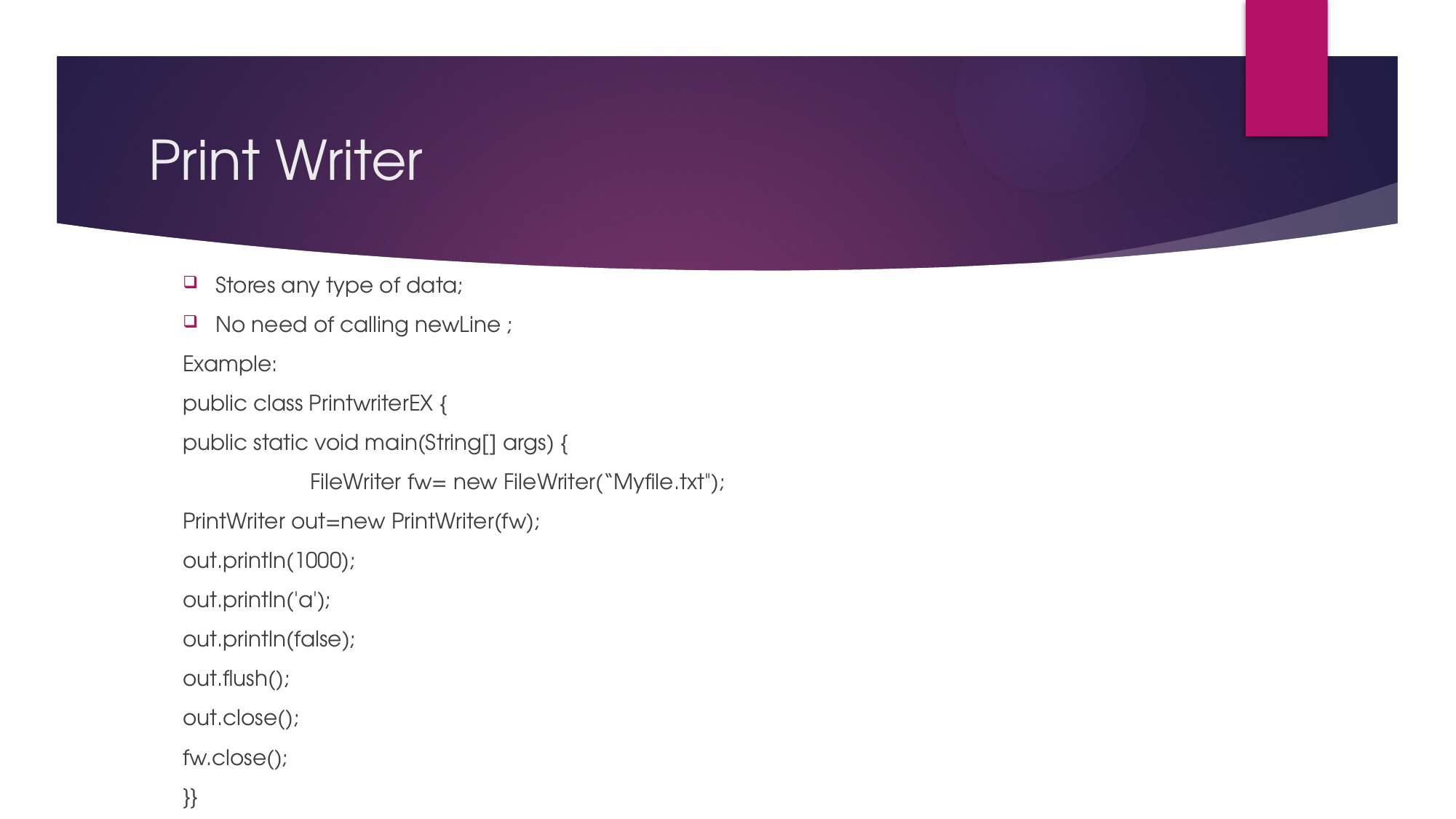

# Print Writer
Stores any type of data;
No need of calling newLine ;
Example:
public class PrintwriterEX {
	public static void main(String[] args) {
        	     FileWriter fw= new FileWriter(“Myfile.txt");
		PrintWriter out=new PrintWriter(fw);
		out.println(1000);
		out.println('a');
		out.println(false);
		out.flush();
		out.close();
		fw.close();
}}